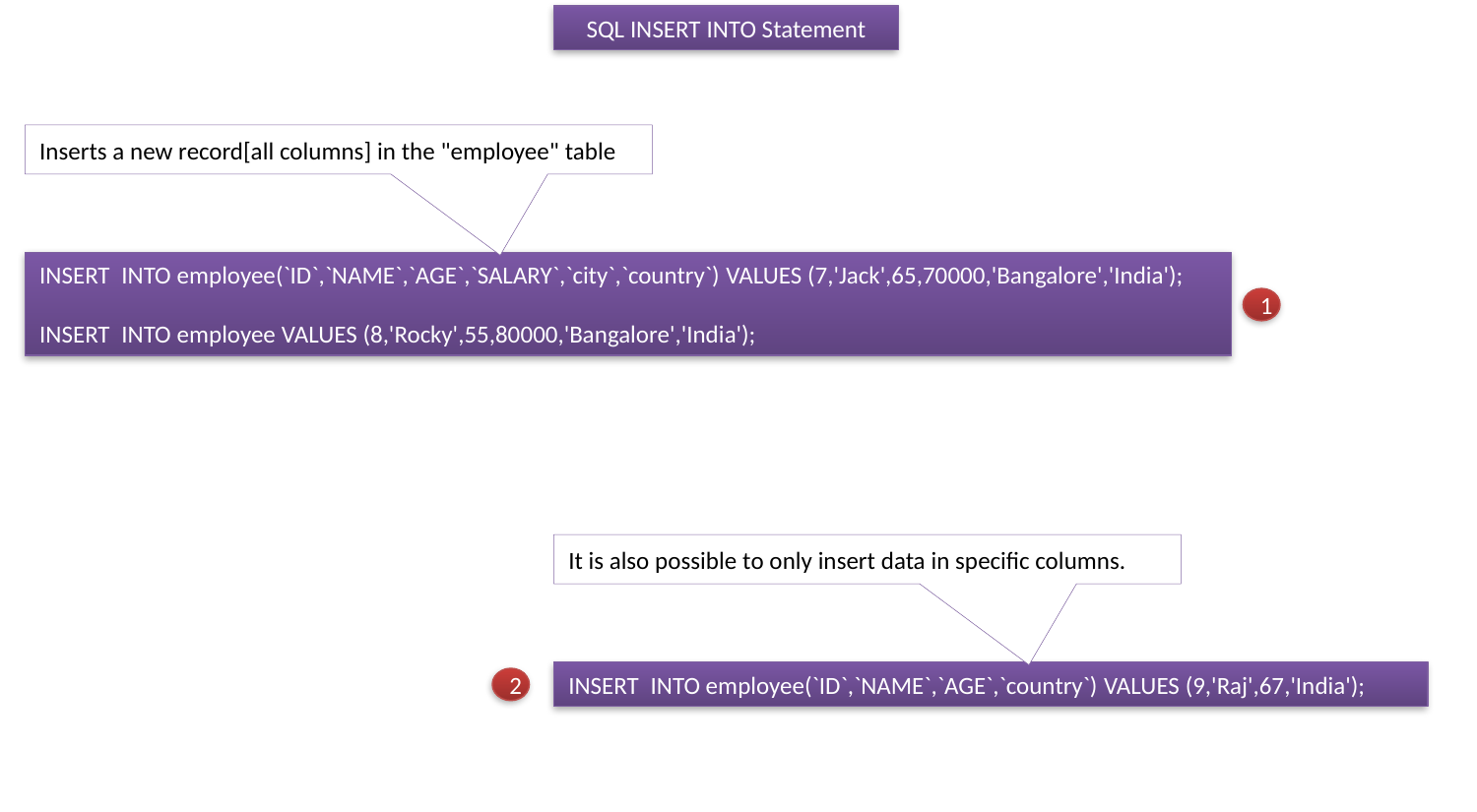

SQL INSERT INTO Statement

Inserts a new record[all columns] in the "employee" table
INSERT  INTO employee(`ID`,`NAME`,`AGE`,`SALARY`,`city`,`country`) VALUES (7,'Jack',65,70000,'Bangalore','India');

INSERT  INTO employee VALUES (8,'Rocky',55,80000,'Bangalore','India');
1
It is also possible to only insert data in specific columns.
INSERT  INTO employee(`ID`,`NAME`,`AGE`,`country`) VALUES (9,'Raj',67,'India');
2